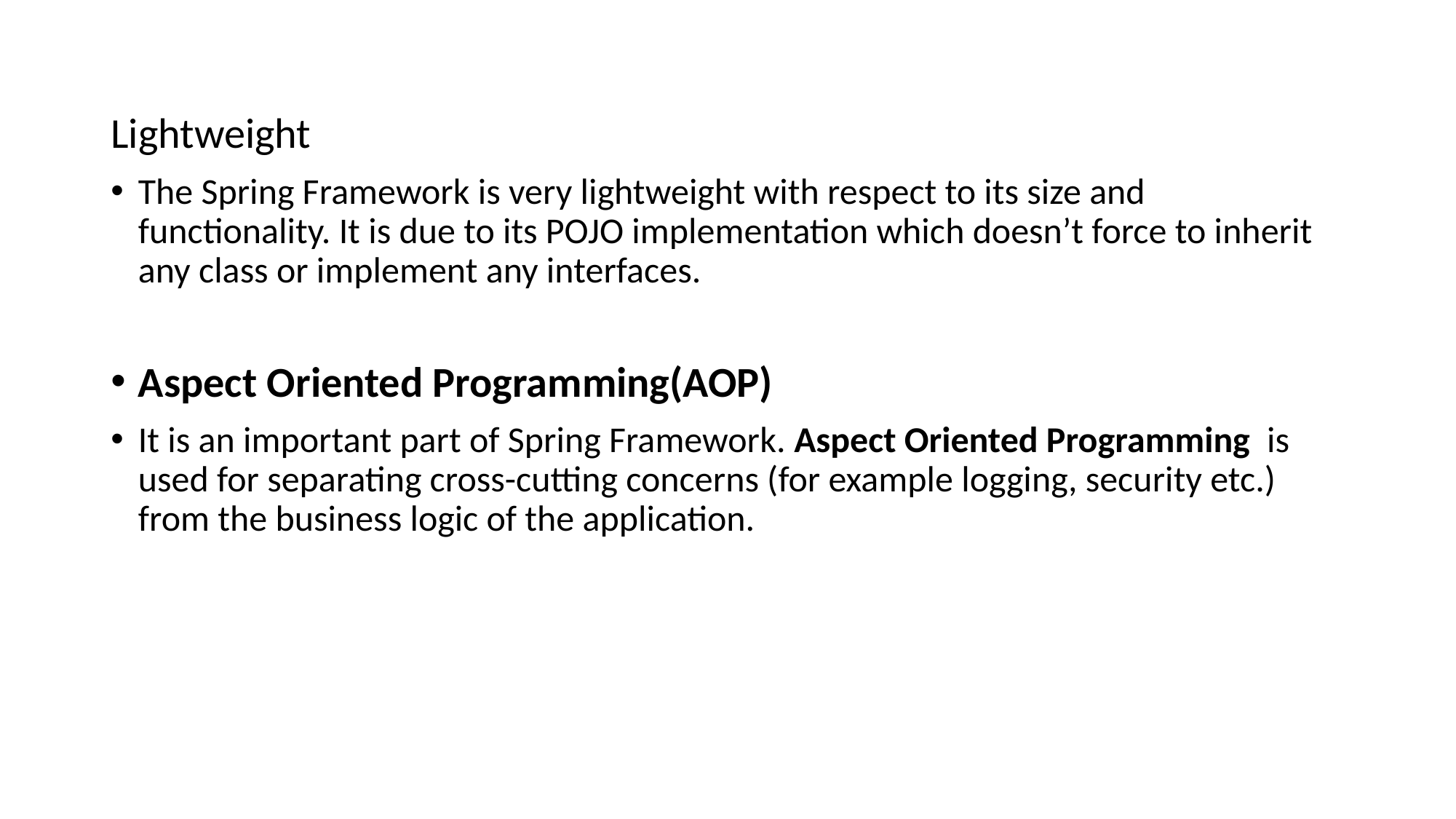

Lightweight
The Spring Framework is very lightweight with respect to its size and functionality. It is due to its POJO implementation which doesn’t force to inherit any class or implement any interfaces.

Aspect Oriented Programming(AOP)
It is an important part of Spring Framework. Aspect Oriented Programming  is used for separating cross-cutting concerns (for example logging, security etc.) from the business logic of the application.